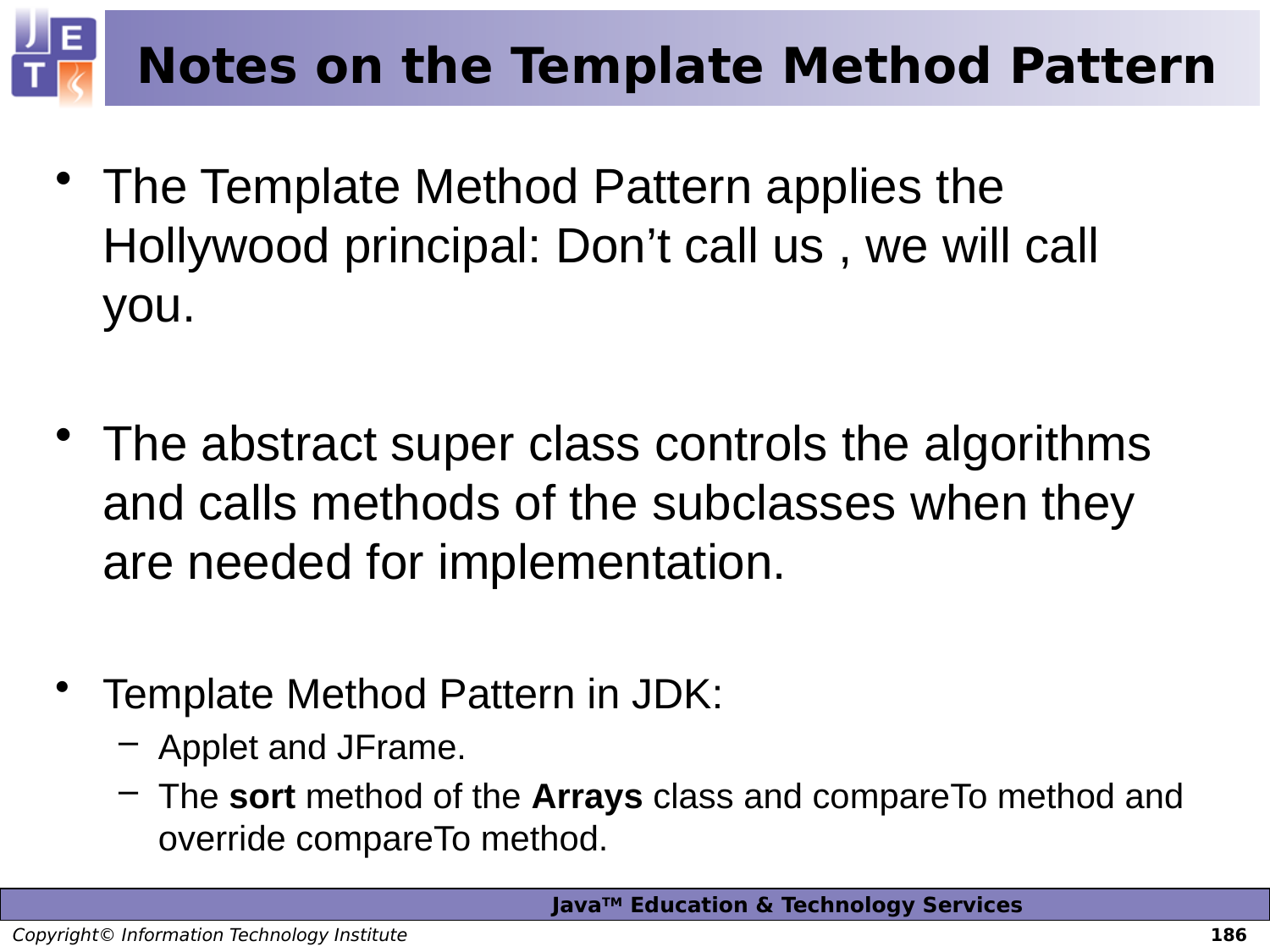

# Notes on the Template Method Pattern
The Template Method Pattern applies the Hollywood principal: Don’t call us , we will call you.

The abstract super class controls the algorithms and calls methods of the subclasses when they are needed for implementation.

Template Method Pattern in JDK:
Applet and JFrame.
The sort method of the Arrays class and compareTo method and override compareTo method.